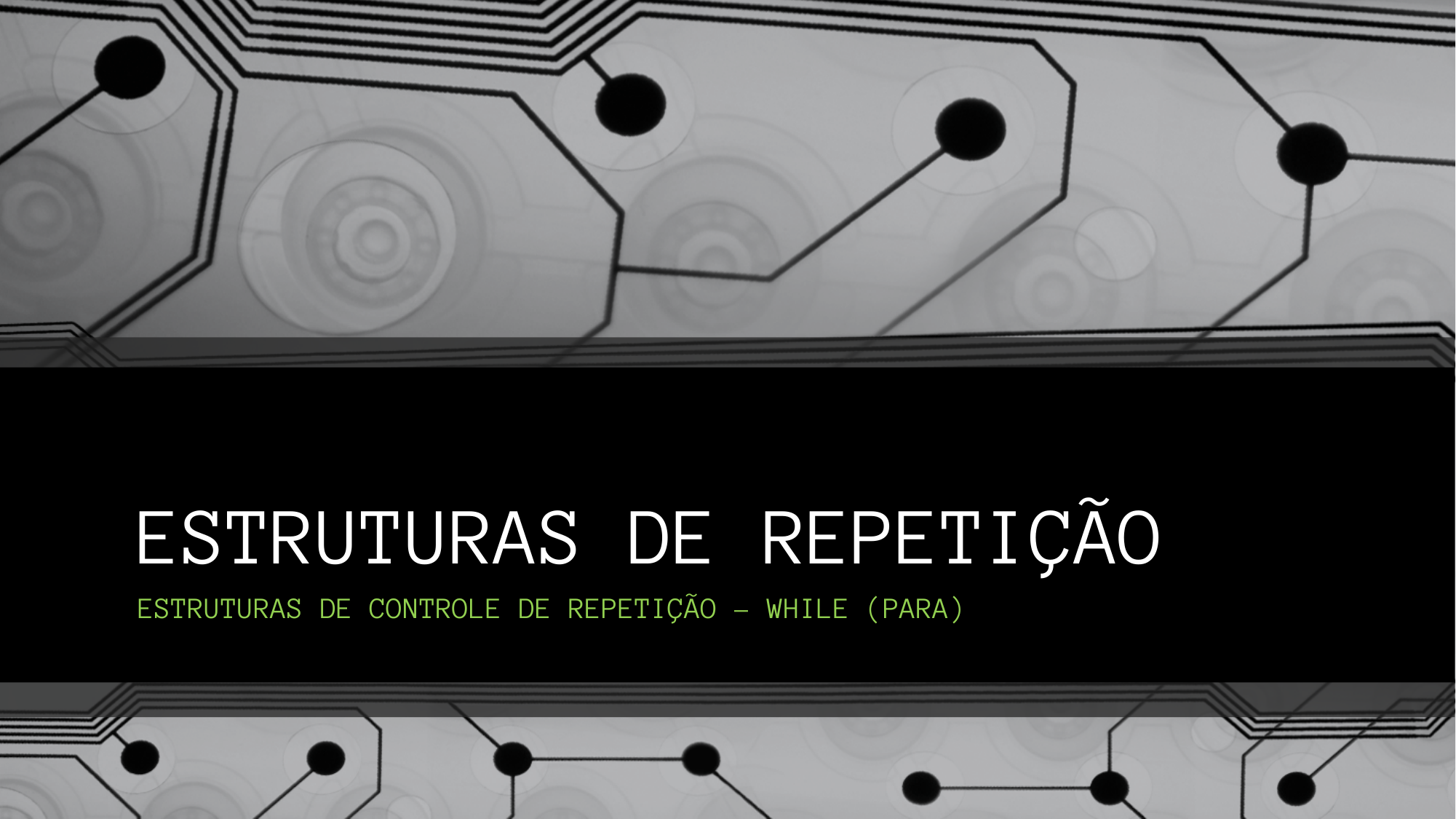

# ESTRUTURAS DE REPETIÇÃO
ESTRUTURAS DE CONTROLE DE REPETIÇÃO – WHILE (PARA)